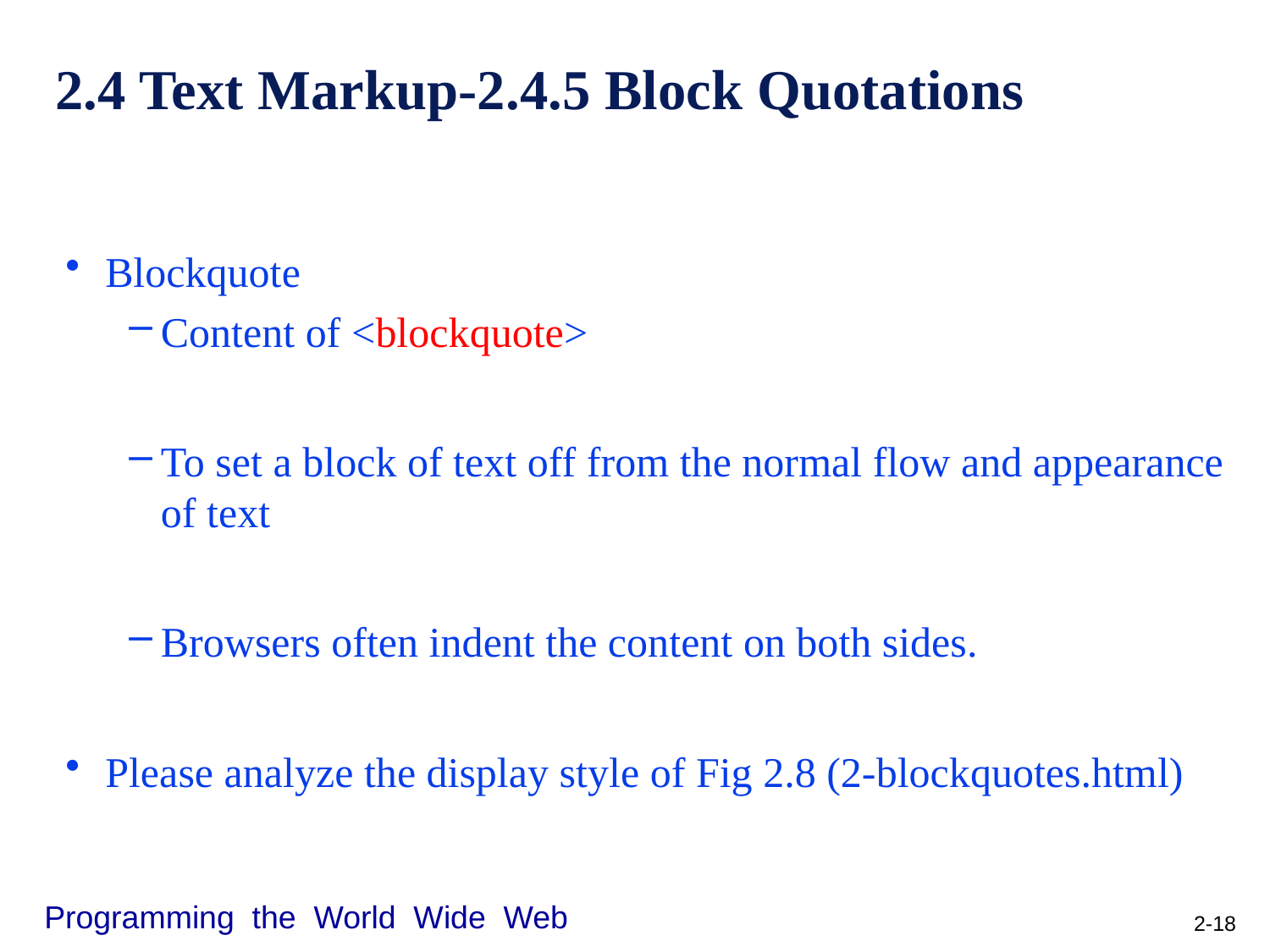

# 2.4 Text Markup-2.4.5 Block Quotations

Blockquote
Content of <blockquote>

To set a block of text off from the normal flow and appearance of text

Browsers often indent the content on both sides.

Please analyze the display style of Fig 2.8 (2-blockquotes.html)